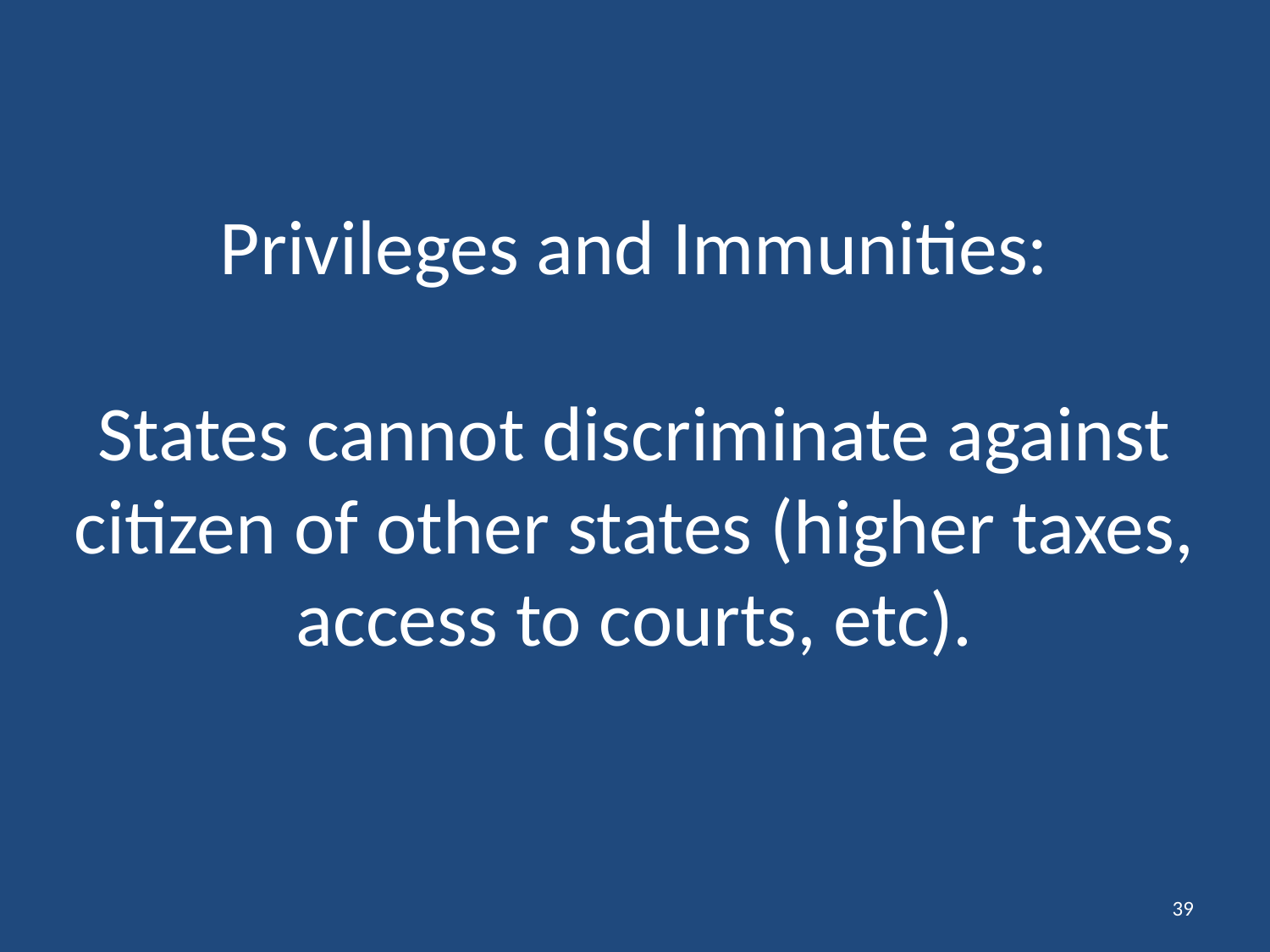

# Privileges and Immunities: States cannot discriminate against citizen of other states (higher taxes, access to courts, etc).
39